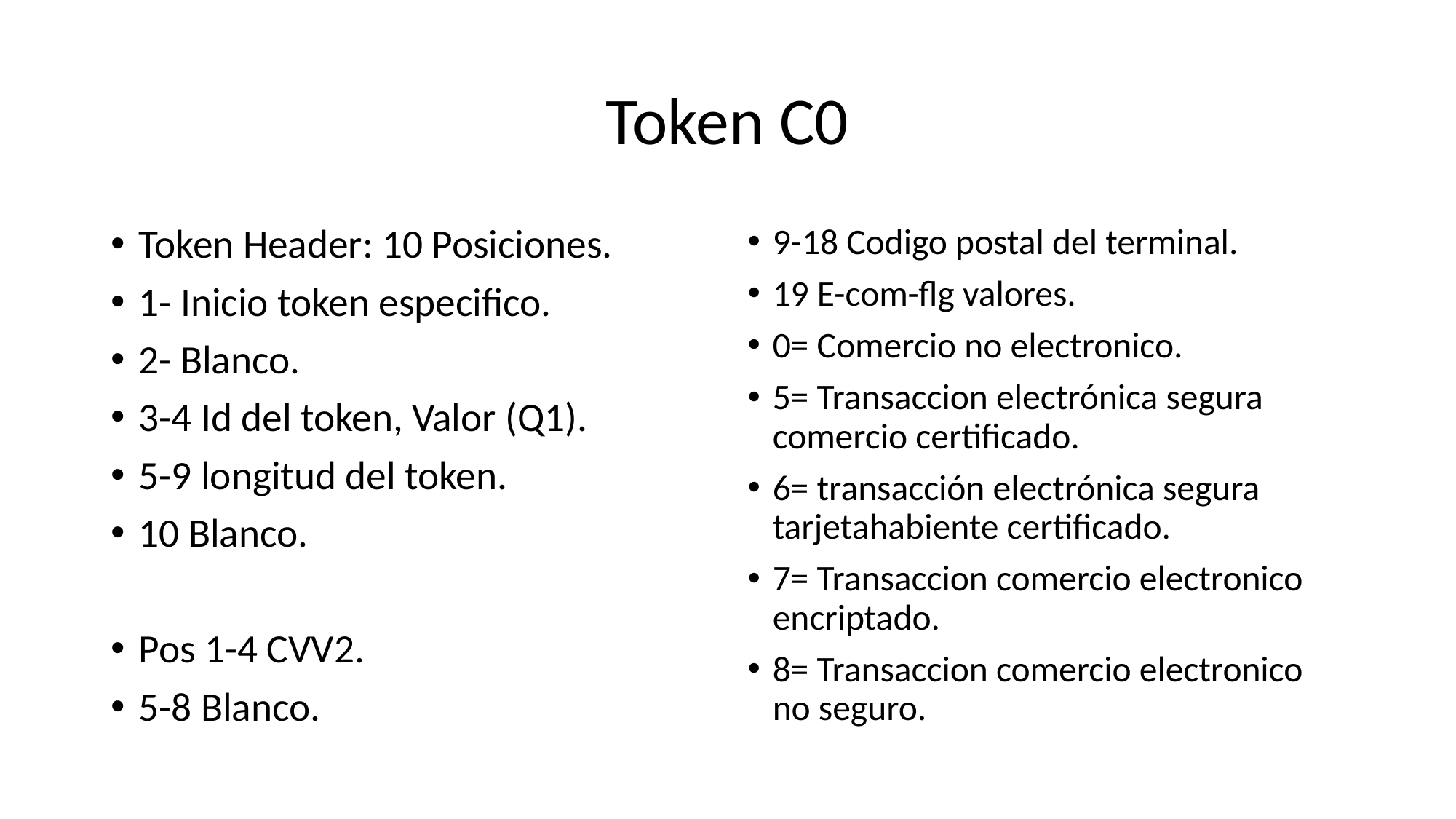

# Token C0
Token Header: 10 Posiciones.
1- Inicio token especifico.
2- Blanco.
3-4 Id del token, Valor (Q1).
5-9 longitud del token.
10 Blanco.

Pos 1-4 CVV2.
5-8 Blanco.
9-18 Codigo postal del terminal.
19 E-com-flg valores.
0= Comercio no electronico.
5= Transaccion electrónica segura comercio certificado.
6= transacción electrónica segura tarjetahabiente certificado.
7= Transaccion comercio electronico encriptado.
8= Transaccion comercio electronico no seguro.